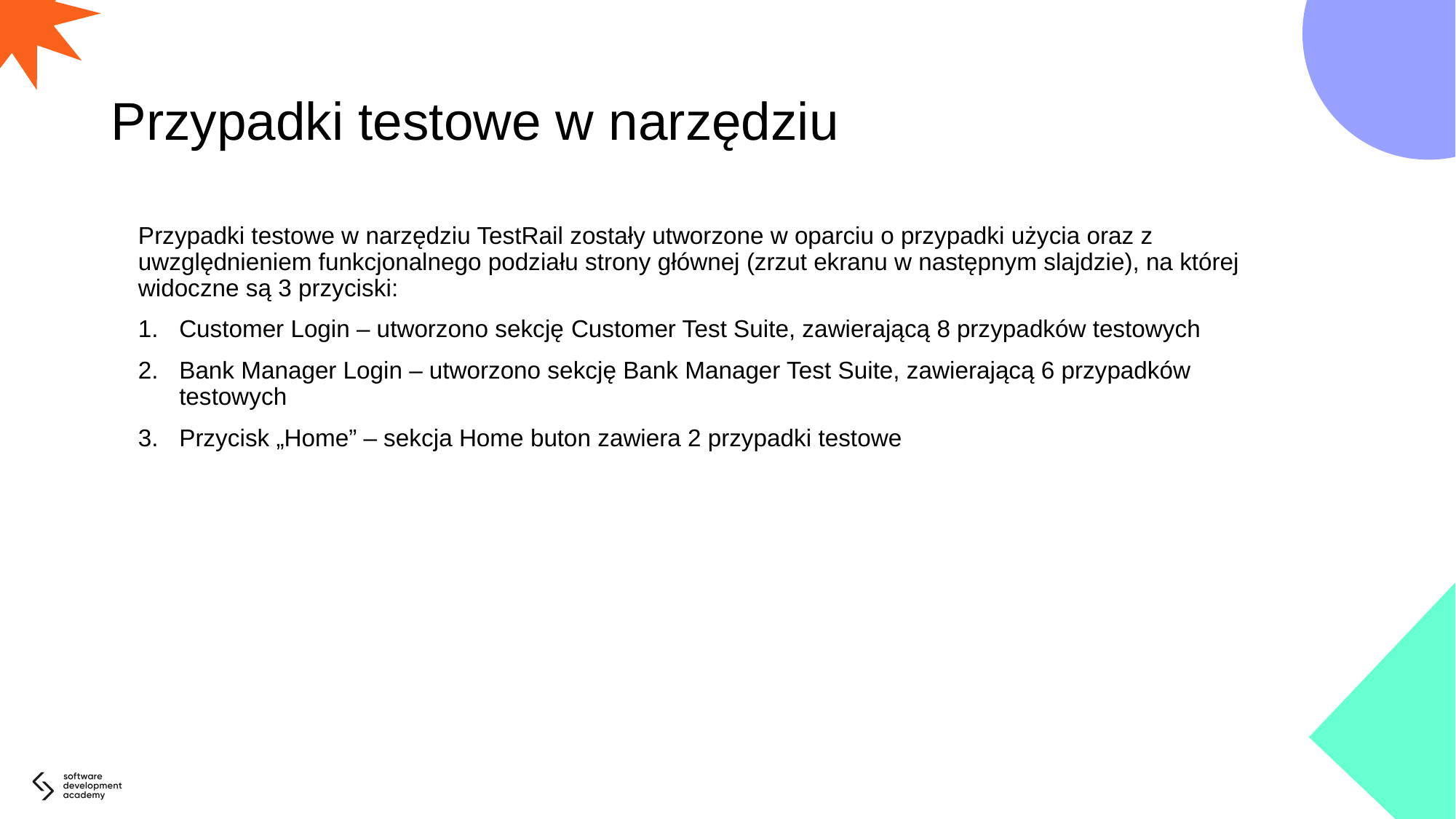

# Przypadki testowe w narzędziu
Przypadki testowe w narzędziu TestRail zostały utworzone w oparciu o przypadki użycia oraz z uwzględnieniem funkcjonalnego podziału strony głównej (zrzut ekranu w następnym slajdzie), na której widoczne są 3 przyciski:
Customer Login – utworzono sekcję Customer Test Suite, zawierającą 8 przypadków testowych
Bank Manager Login – utworzono sekcję Bank Manager Test Suite, zawierającą 6 przypadków testowych
Przycisk „Home” – sekcja Home buton zawiera 2 przypadki testowe